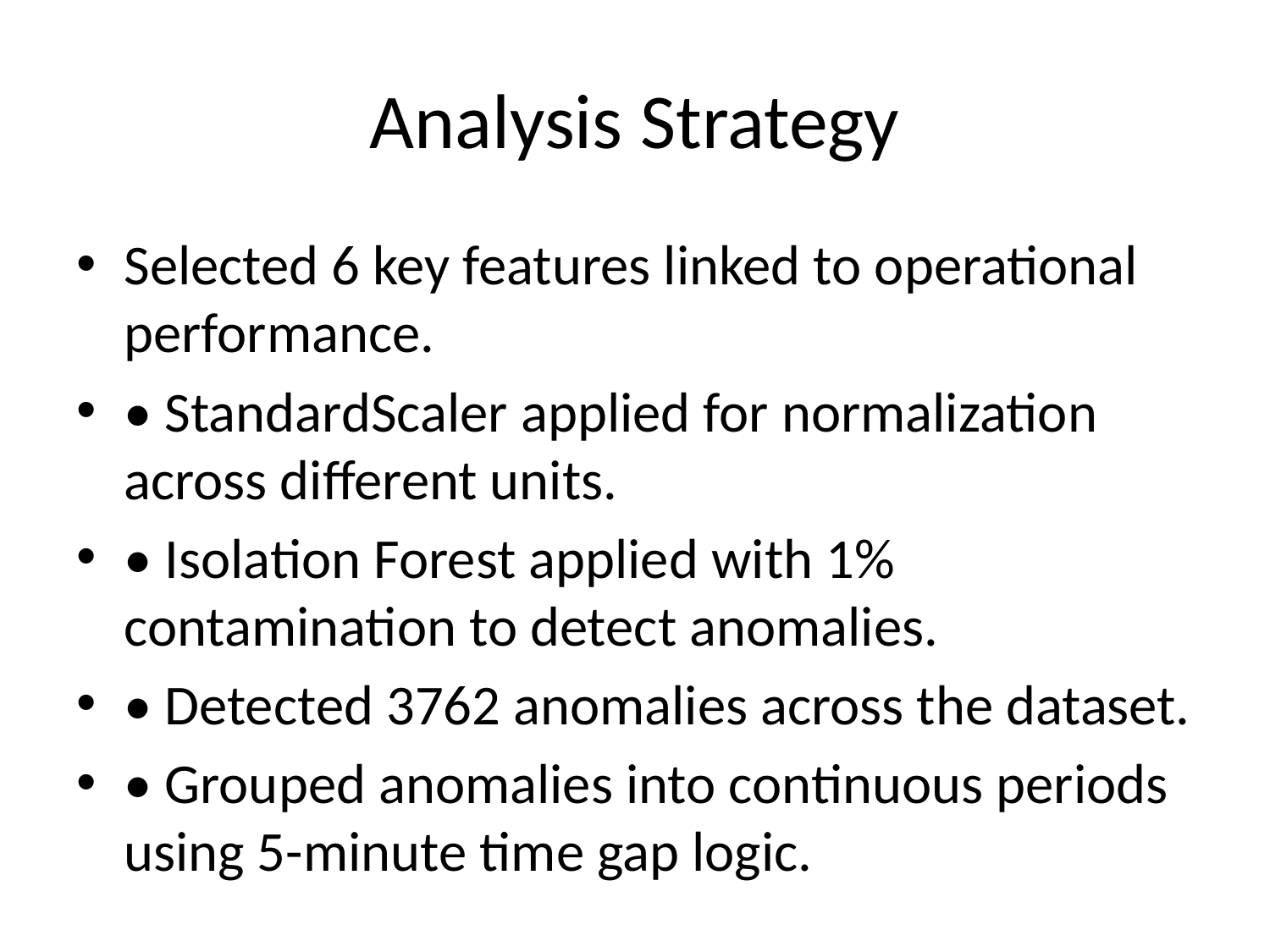

# Analysis Strategy
Selected 6 key features linked to operational performance.
• StandardScaler applied for normalization across different units.
• Isolation Forest applied with 1% contamination to detect anomalies.
• Detected 3762 anomalies across the dataset.
• Grouped anomalies into continuous periods using 5-minute time gap logic.